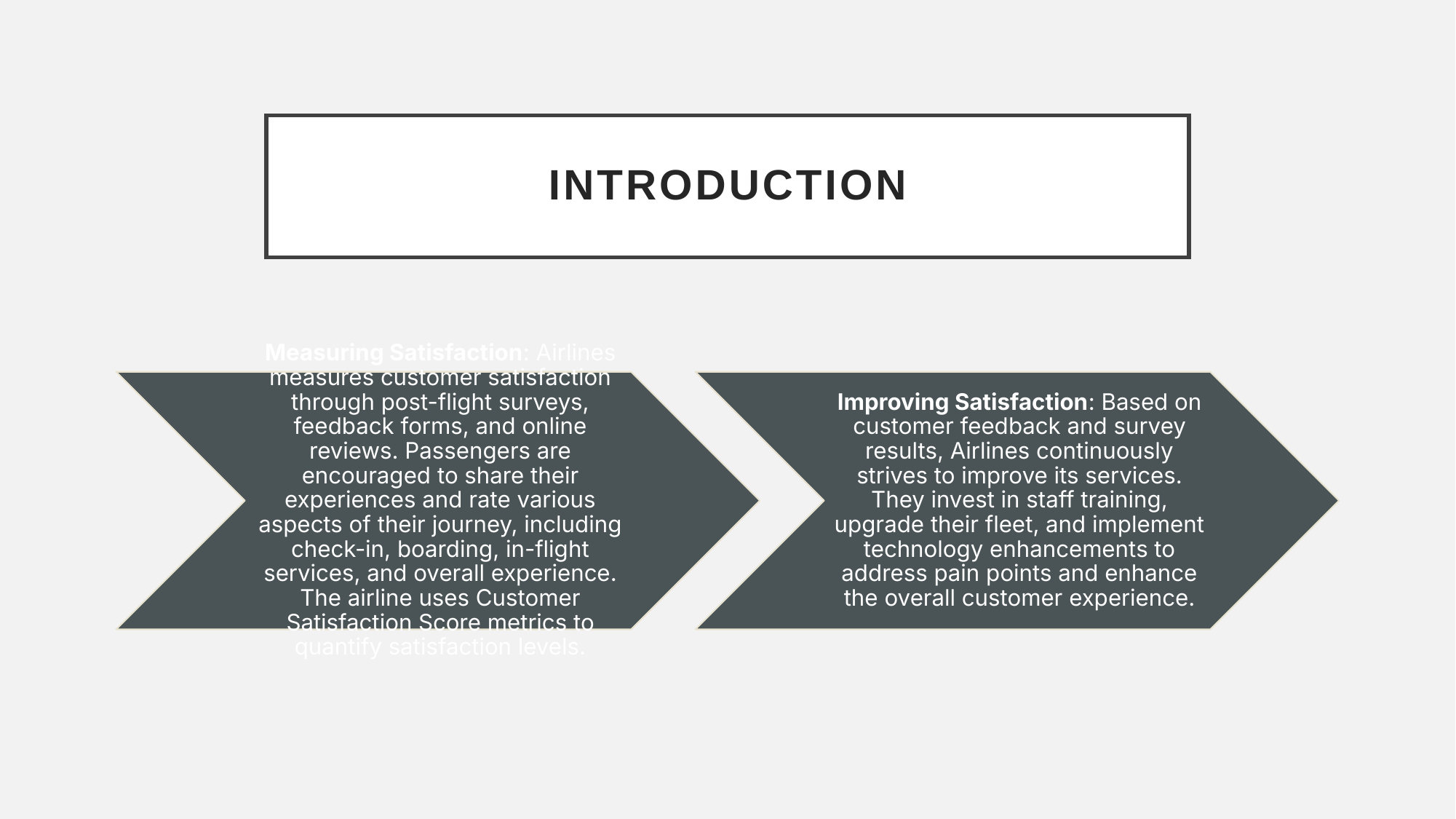

# Introduction
Measuring Satisfaction: Airlines measures customer satisfaction through post-flight surveys, feedback forms, and online reviews. Passengers are encouraged to share their experiences and rate various aspects of their journey, including check-in, boarding, in-flight services, and overall experience. The airline uses Customer Satisfaction Score metrics to quantify satisfaction levels.
Improving Satisfaction: Based on customer feedback and survey results, Airlines continuously strives to improve its services. They invest in staff training, upgrade their fleet, and implement technology enhancements to address pain points and enhance the overall customer experience.